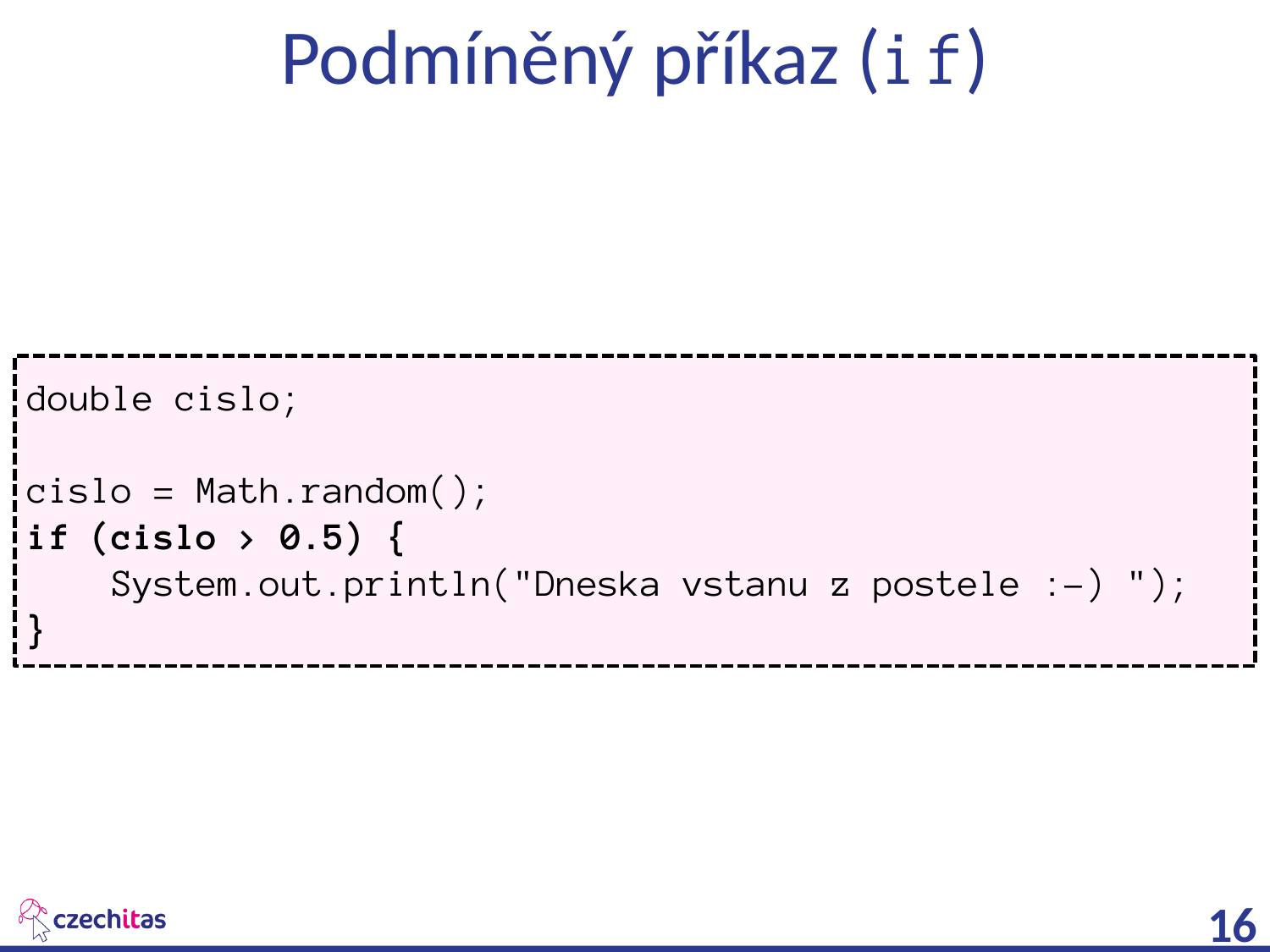

# Podmíněný příkaz (if)
double cislo;

cislo = Math.random();
if (cislo > 0.5) {
    System.out.println("Dneska vstanu z postele :-) ");
}
16